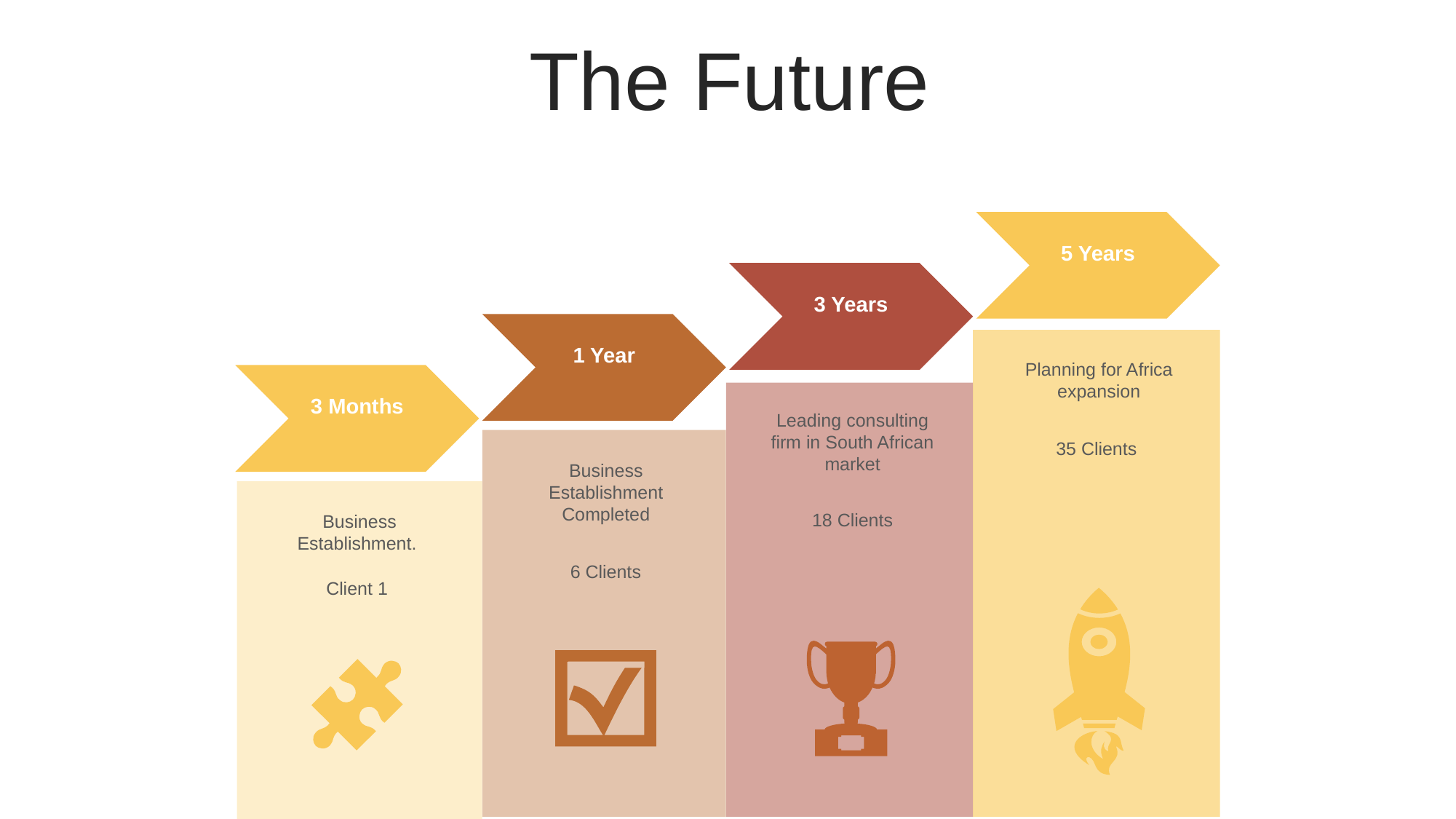

The Future

5 Years

3 Years

1 Year
Planning for Africa expansion

3 Months
Leading consulting firm in South African market

Business Establishment Completed

Business Establishment.
Content
 Here
35 Clients
18 Clients
6 Clients
Client 1